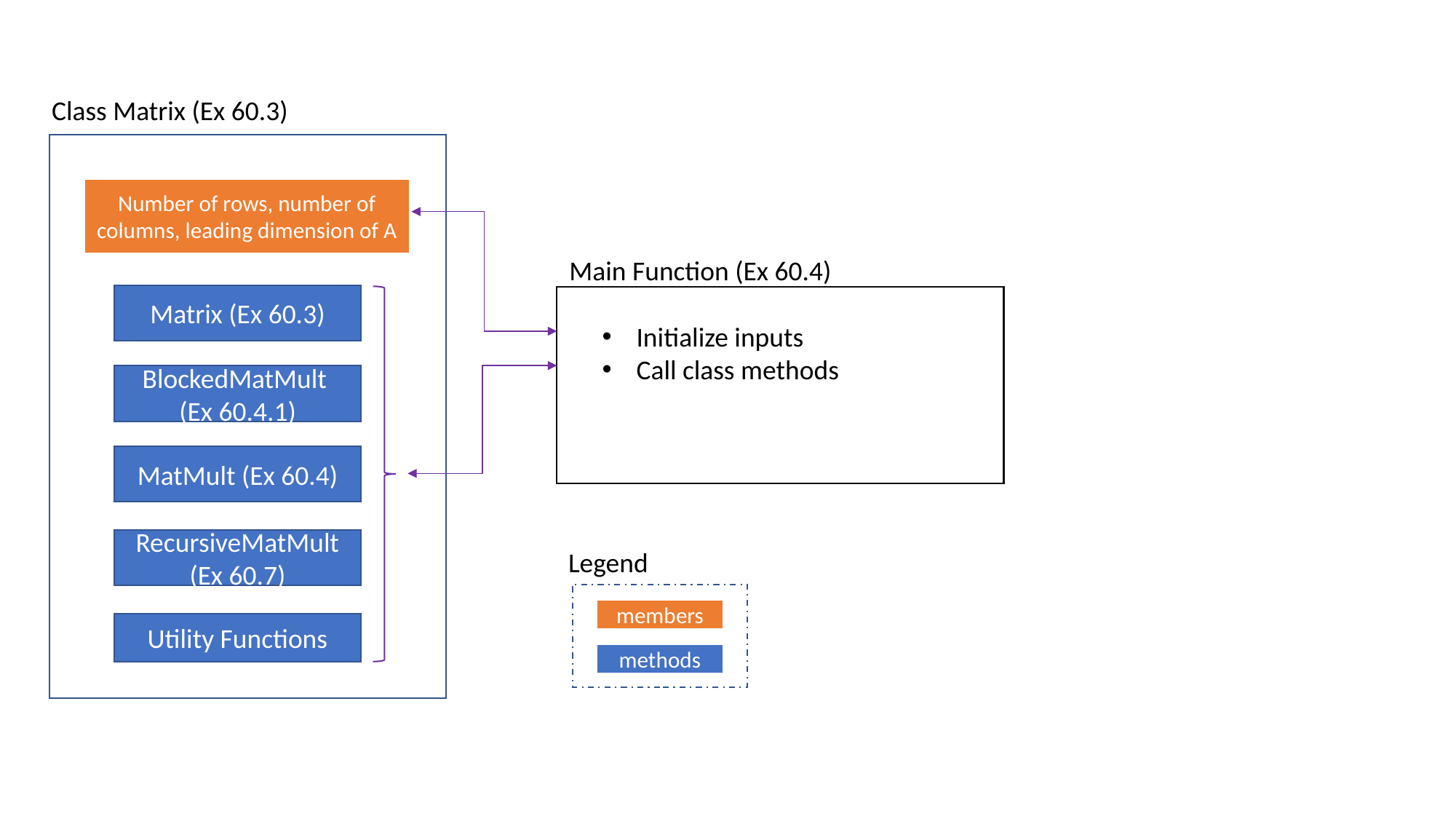

Class Matrix (Ex 60.3)

Number of rows, number of columns, leading dimension of A
Matrix (Ex 60.3)
BlockedMatMult
(Ex 60.4.1)
MatMult (Ex 60.4)
RecursiveMatMult (Ex 60.7)
Utility Functions
Main Function (Ex 60.4)

Initialize inputs
Call class methods

Legend

members
methods